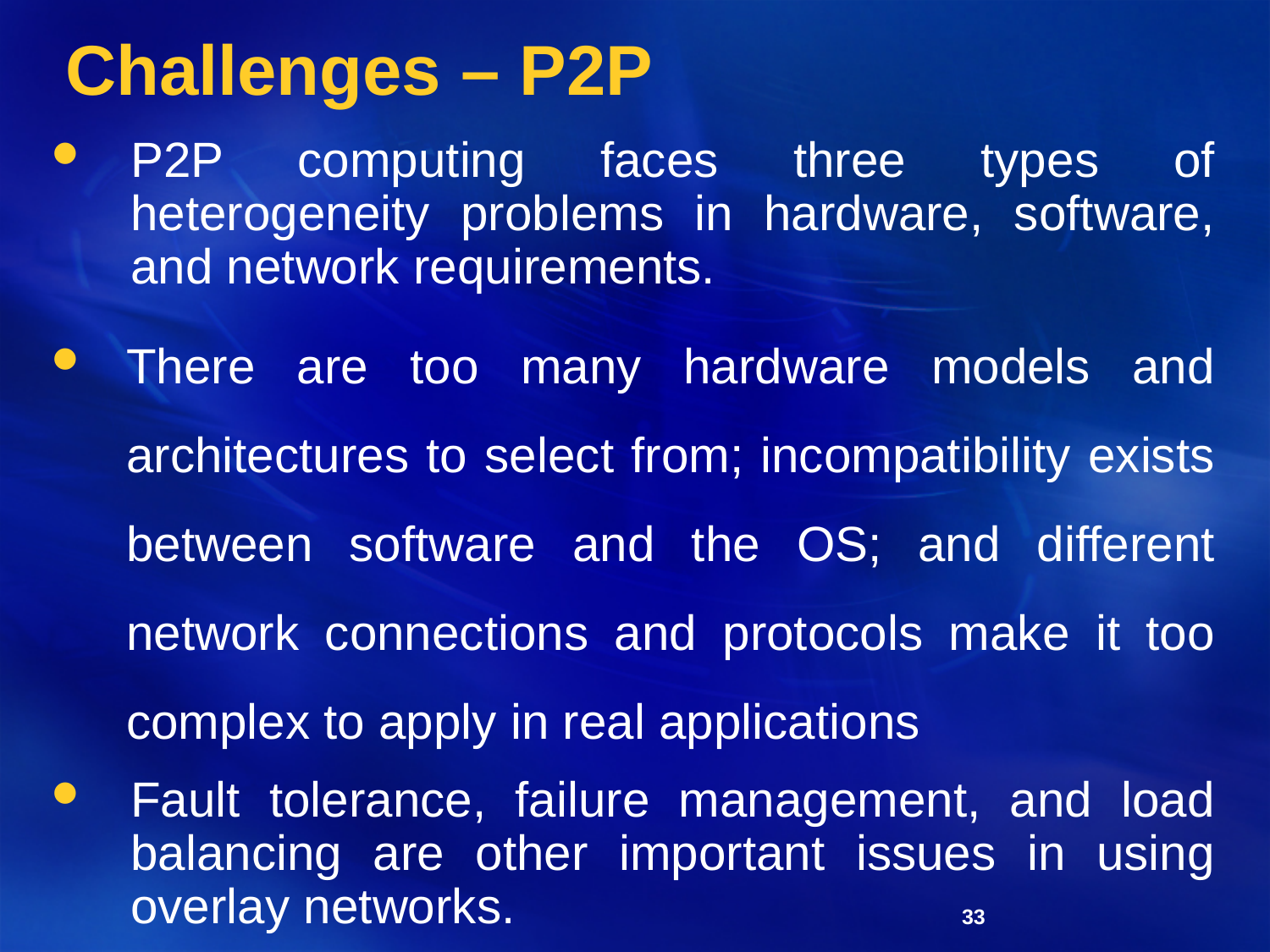

# Challenges – P2P
P2P computing faces three types of heterogeneity problems in hardware, software, and network requirements.
There are too many hardware models and architectures to select from; incompatibility exists between software and the OS; and different network connections and protocols make it too complex to apply in real applications
Fault tolerance, failure management, and load balancing are other important issues in using overlay networks.